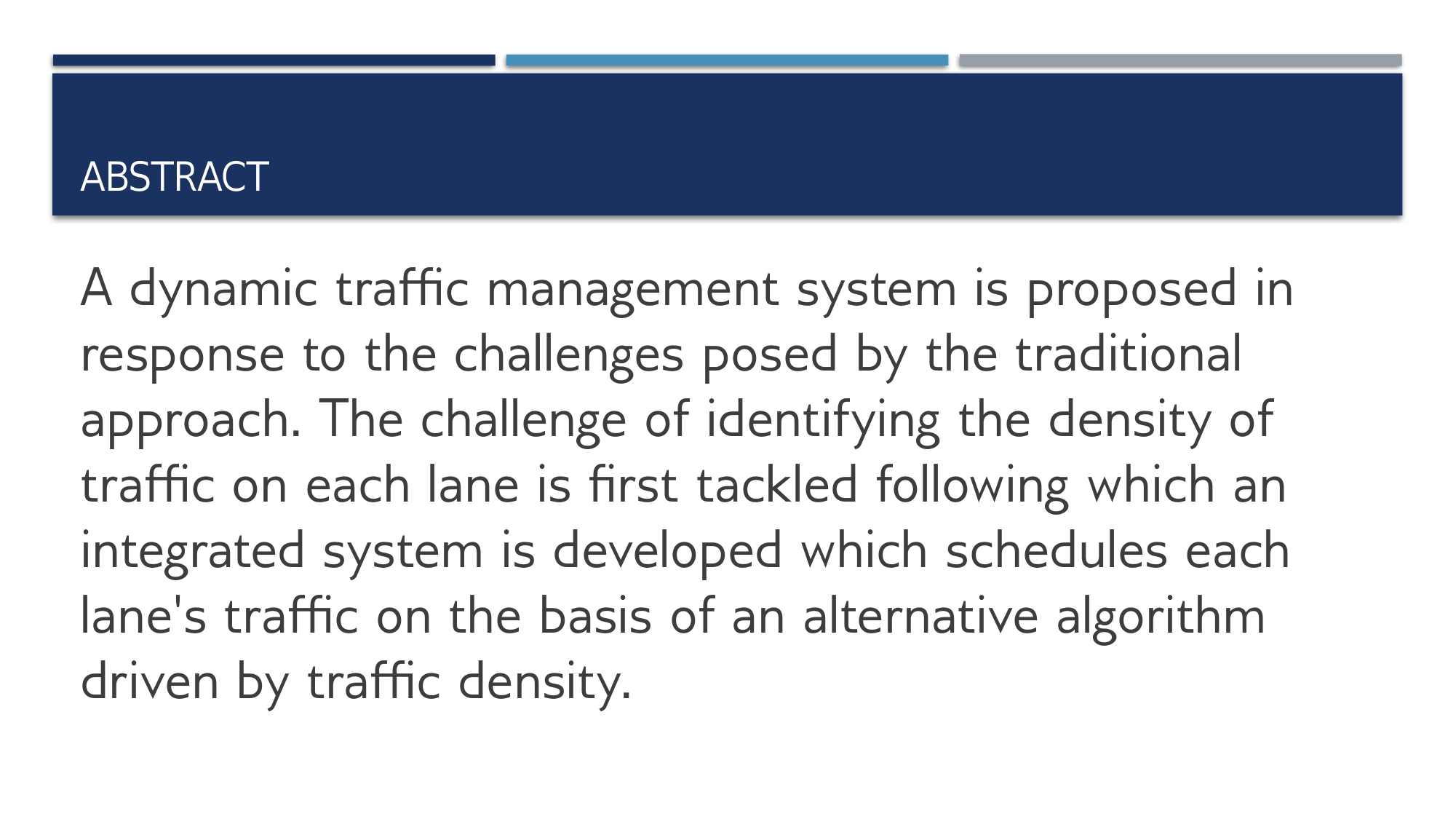

# ABSTRACT
A dynamic traffic management system is proposed in response to the challenges posed by the traditional approach. The challenge of identifying the density of traffic on each lane is first tackled following which an integrated system is developed which schedules each lane's traffic on the basis of an alternative algorithm driven by traffic density.